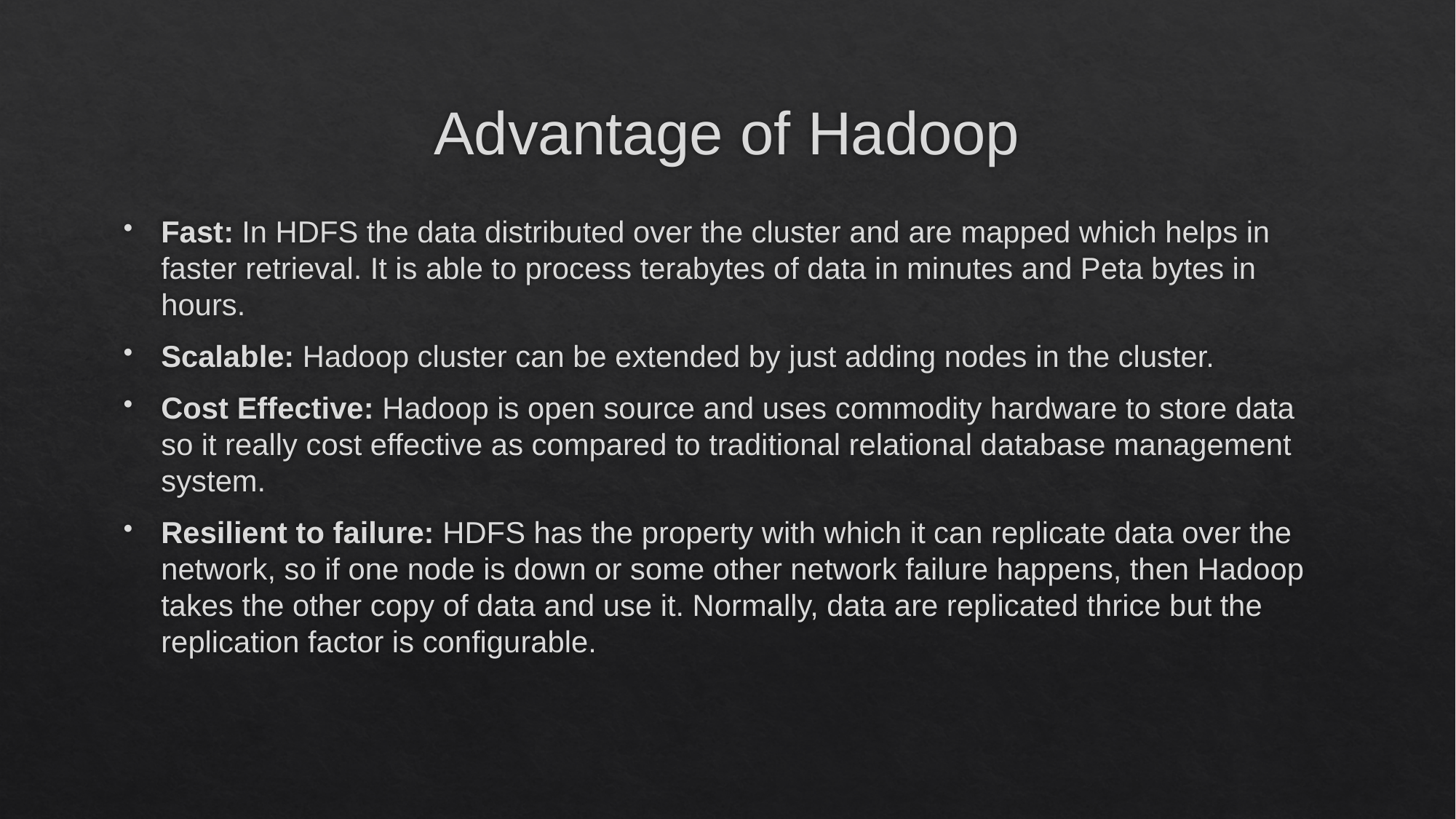

# Advantage of Hadoop
Fast: In HDFS the data distributed over the cluster and are mapped which helps in faster retrieval. It is able to process terabytes of data in minutes and Peta bytes in hours.
Scalable: Hadoop cluster can be extended by just adding nodes in the cluster.
Cost Effective: Hadoop is open source and uses commodity hardware to store data so it really cost effective as compared to traditional relational database management system.
Resilient to failure: HDFS has the property with which it can replicate data over the network, so if one node is down or some other network failure happens, then Hadoop takes the other copy of data and use it. Normally, data are replicated thrice but the replication factor is configurable.